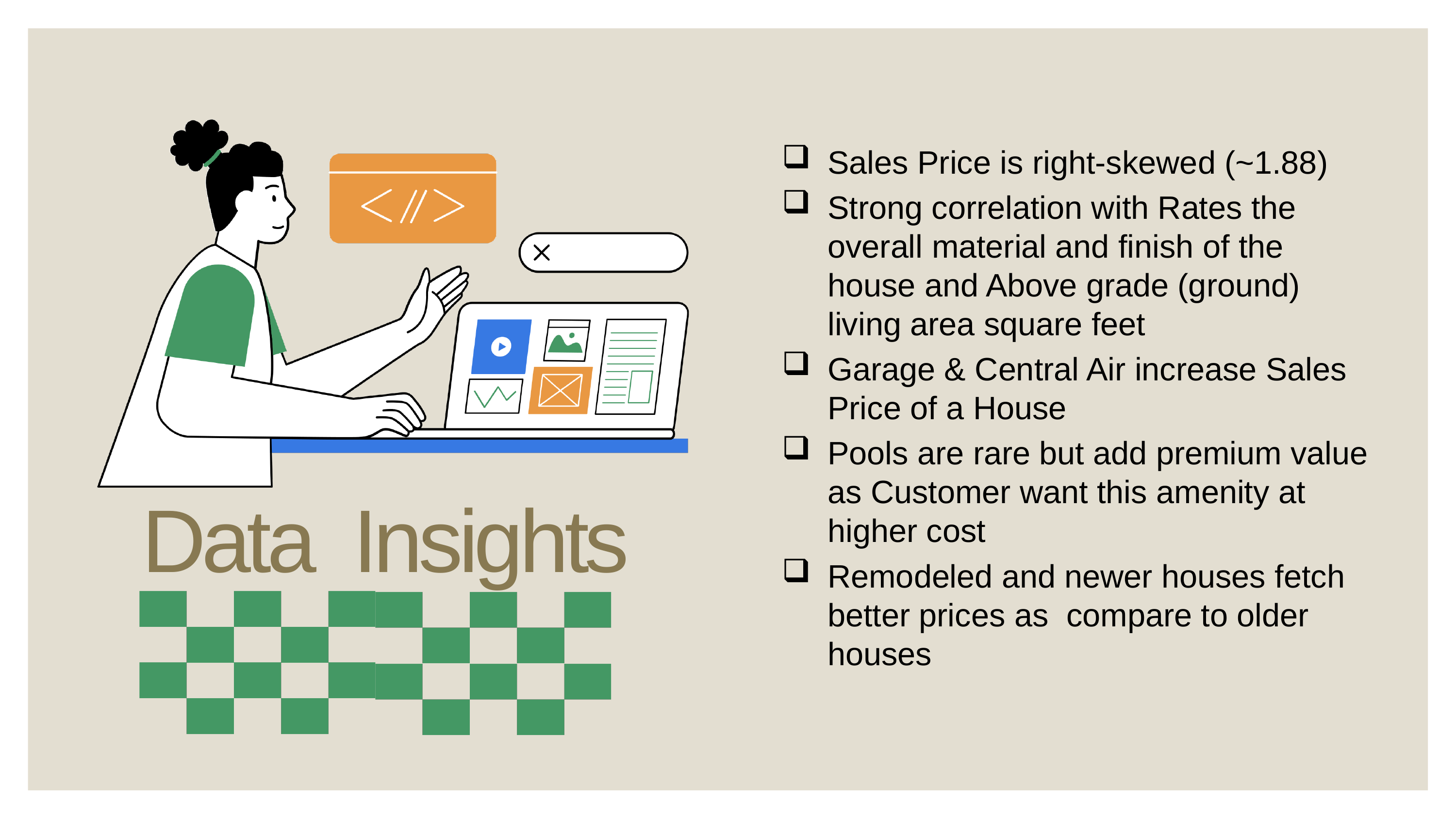

Sales Price is right-skewed (~1.88)
Strong correlation with Rates the overall material and finish of the house and Above grade (ground) living area square feet
Garage & Central Air increase Sales Price of a House
Pools are rare but add premium value as Customer want this amenity at higher cost
Remodeled and newer houses fetch better prices as  compare to older houses
Data  Insights